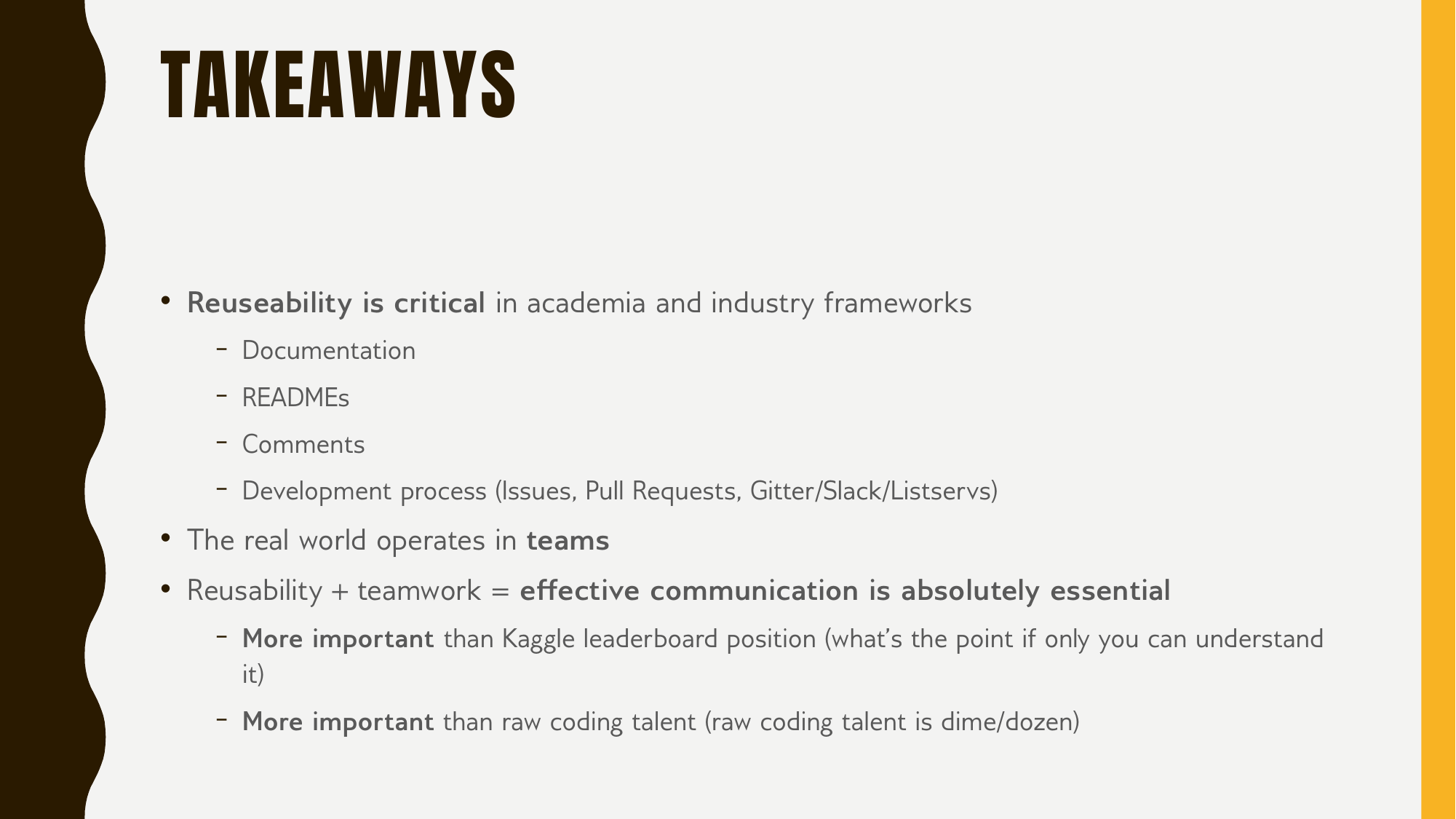

# Takeaways
Reuseability is critical in academia and industry frameworks
Documentation
READMEs
Comments
Development process (Issues, Pull Requests, Gitter/Slack/Listservs)
The real world operates in teams
Reusability + teamwork = effective communication is absolutely essential
More important than Kaggle leaderboard position (what’s the point if only you can understand it)
More important than raw coding talent (raw coding talent is dime/dozen)